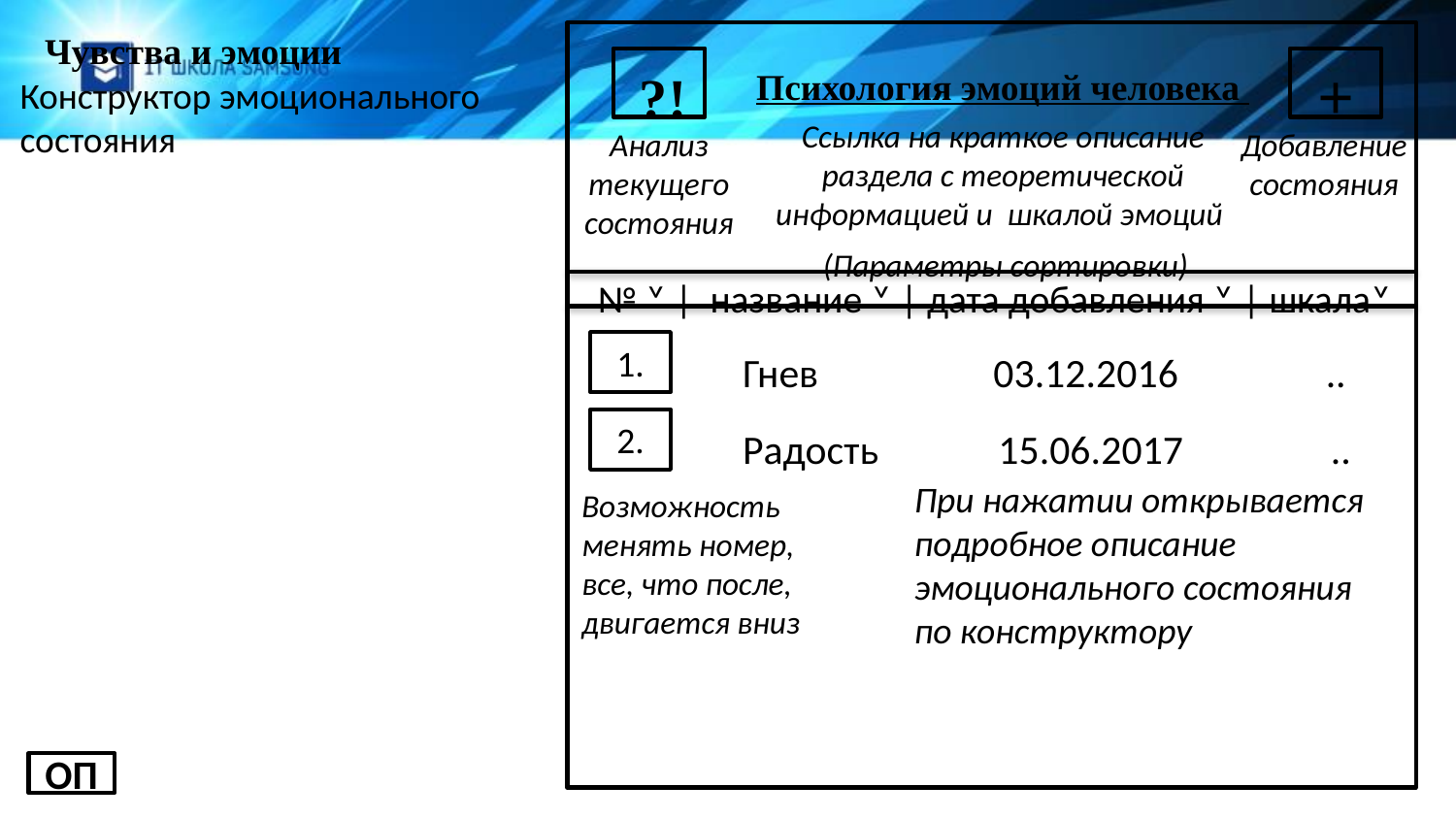

Чувства и эмоции

+
?!
Психология эмоций человека
Конструктор эмоционального состояния
Ссылка на краткое описание раздела с теоретической информацией и  шкалой эмоций
Анализ текущего состояния
Добавление состояния
(Параметры сортировки)
№ ˅ |  название ˅ | дата добавления ˅ | шкала˅
1.
Гнев                   03.12.2016                ..
2.
Радость             15.06.2017                ..
При нажатии открывается подробное описание эмоционального состояния по конструктору
Возможность менять номер, все, что после, двигается вниз
ОП